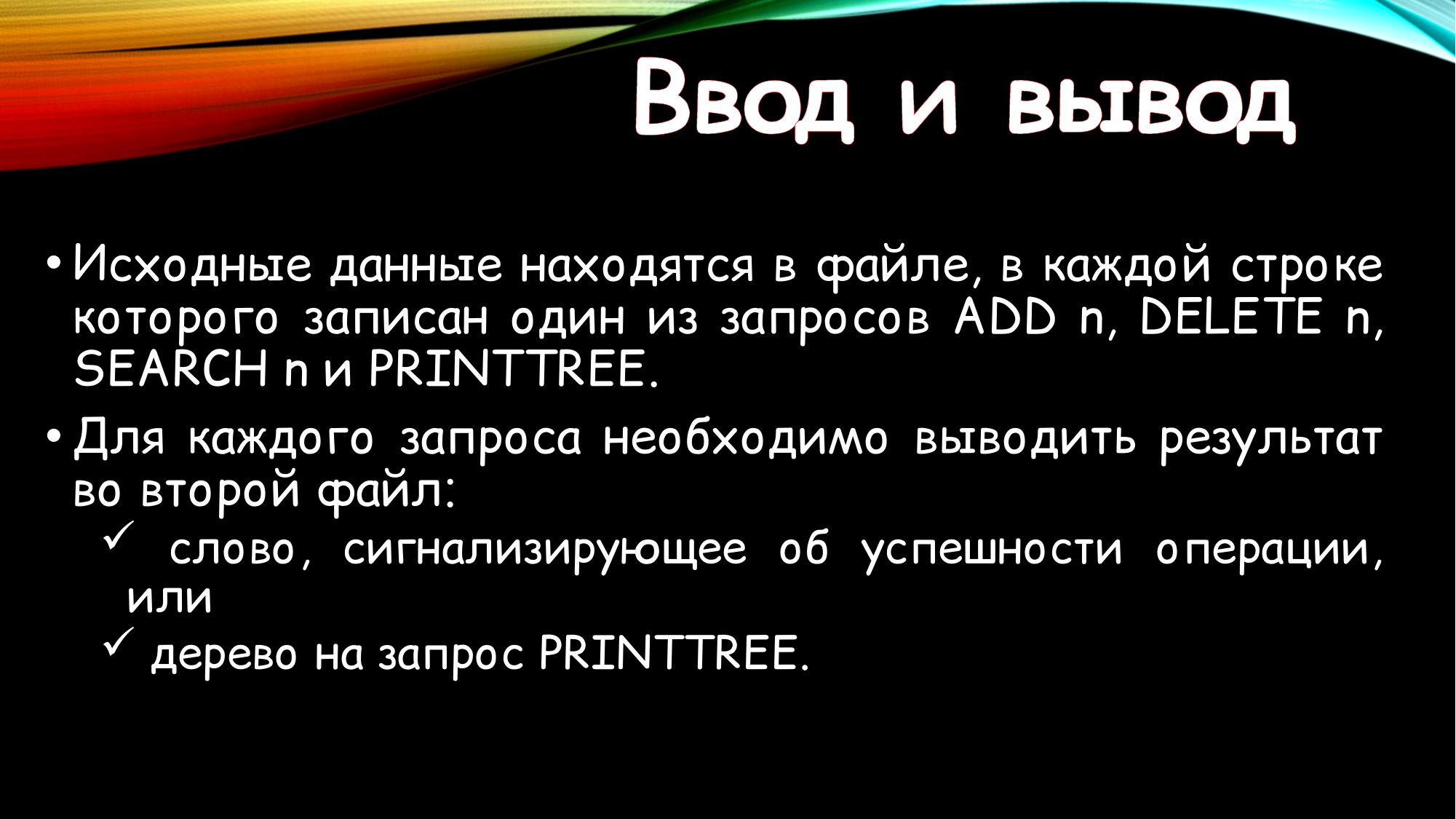

Ввод и вывод
Исходные данные находятся в файле, в каждой строке которого записан один из запросов ADD n, DELETE n, SEARCH n и PRINTTREE.
Для каждого запроса необходимо выводить результат во второй файл:
 слово, сигнализирующее об успешности операции, или
 дерево на запрос PRINTTREE.